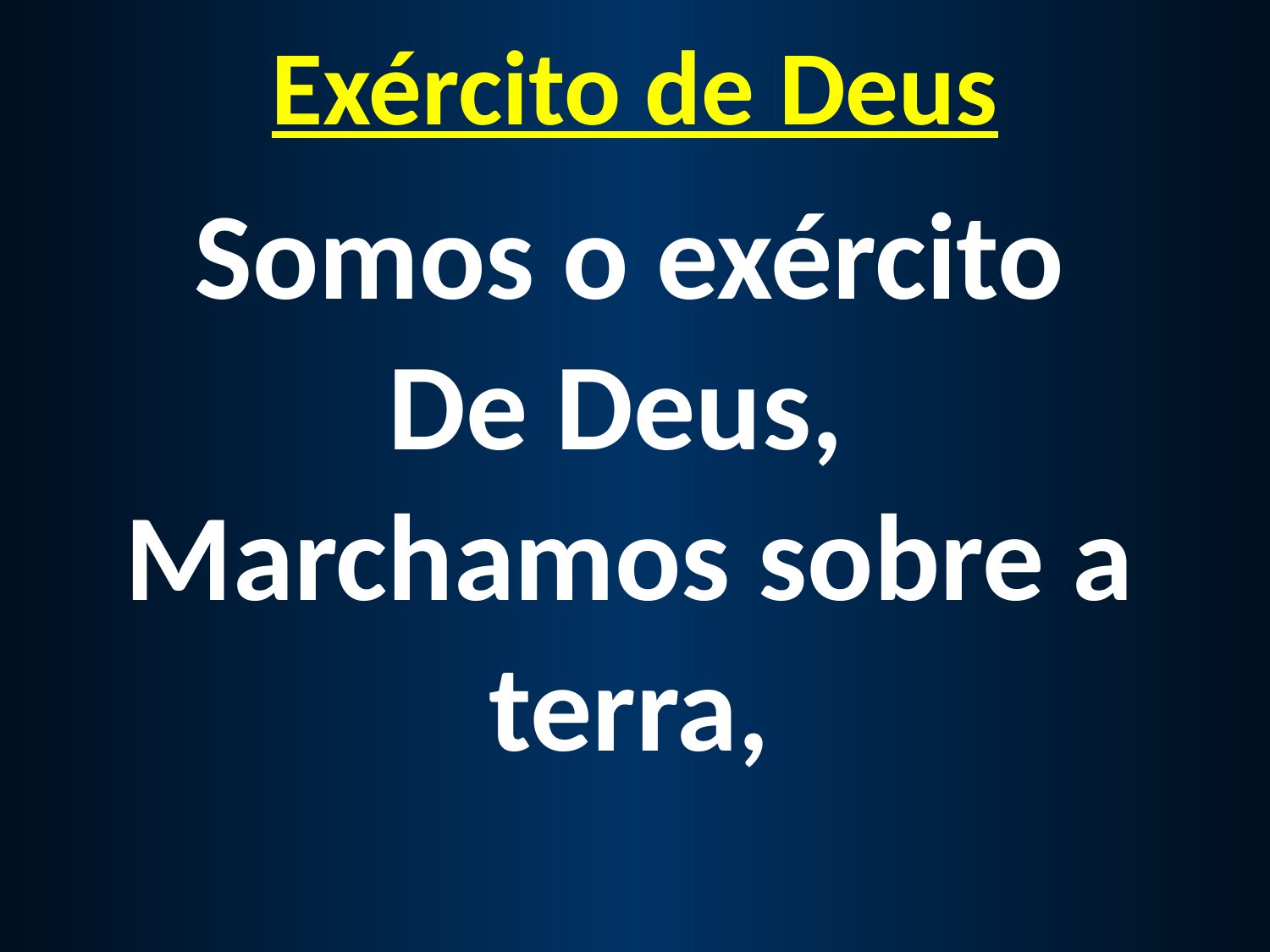

Exército de Deus
Somos o exército
De Deus,
Marchamos sobre a
terra,